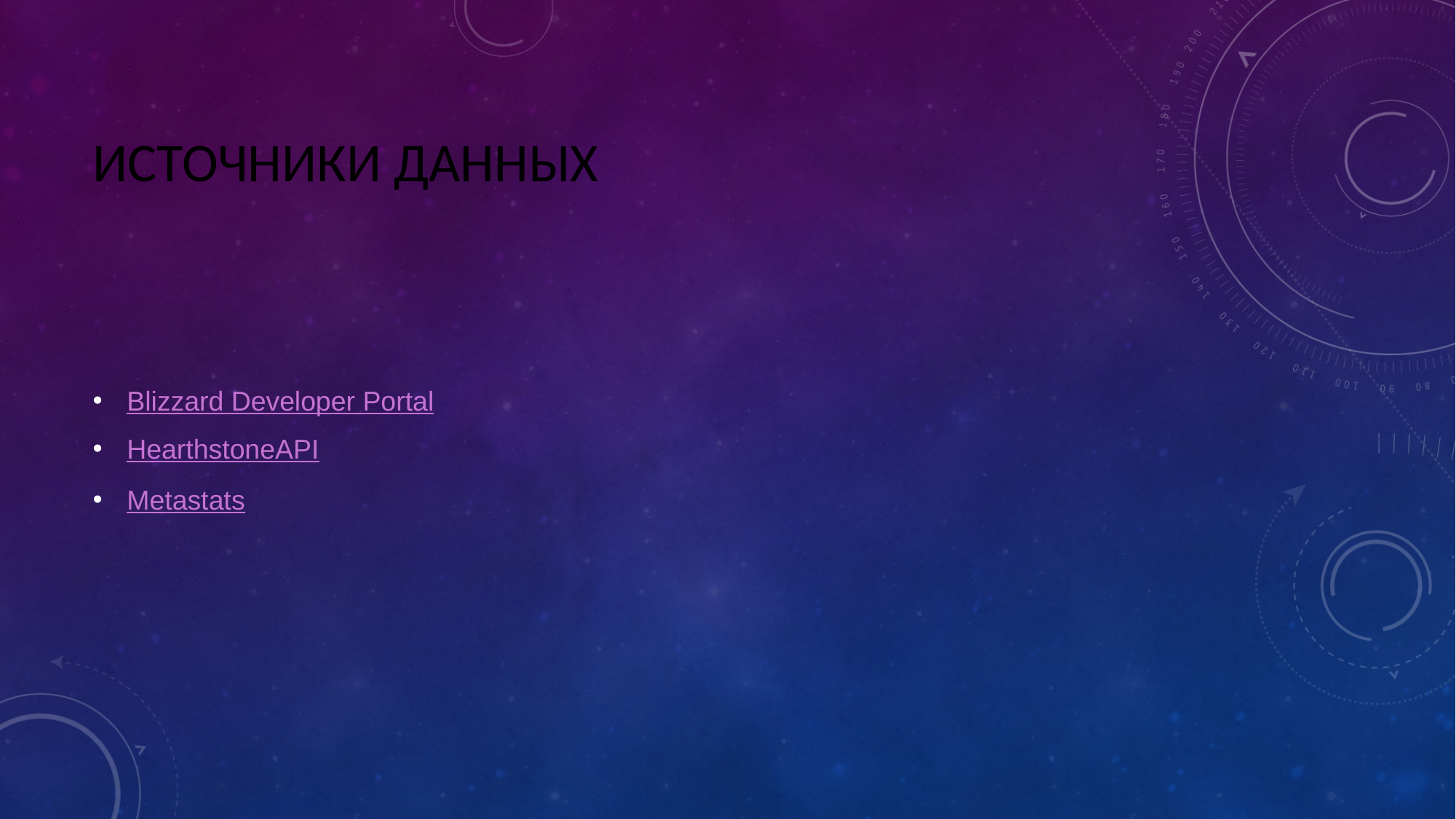

# Источники данных
Blizzard Developer Portal
HearthstoneAPI
Metastats